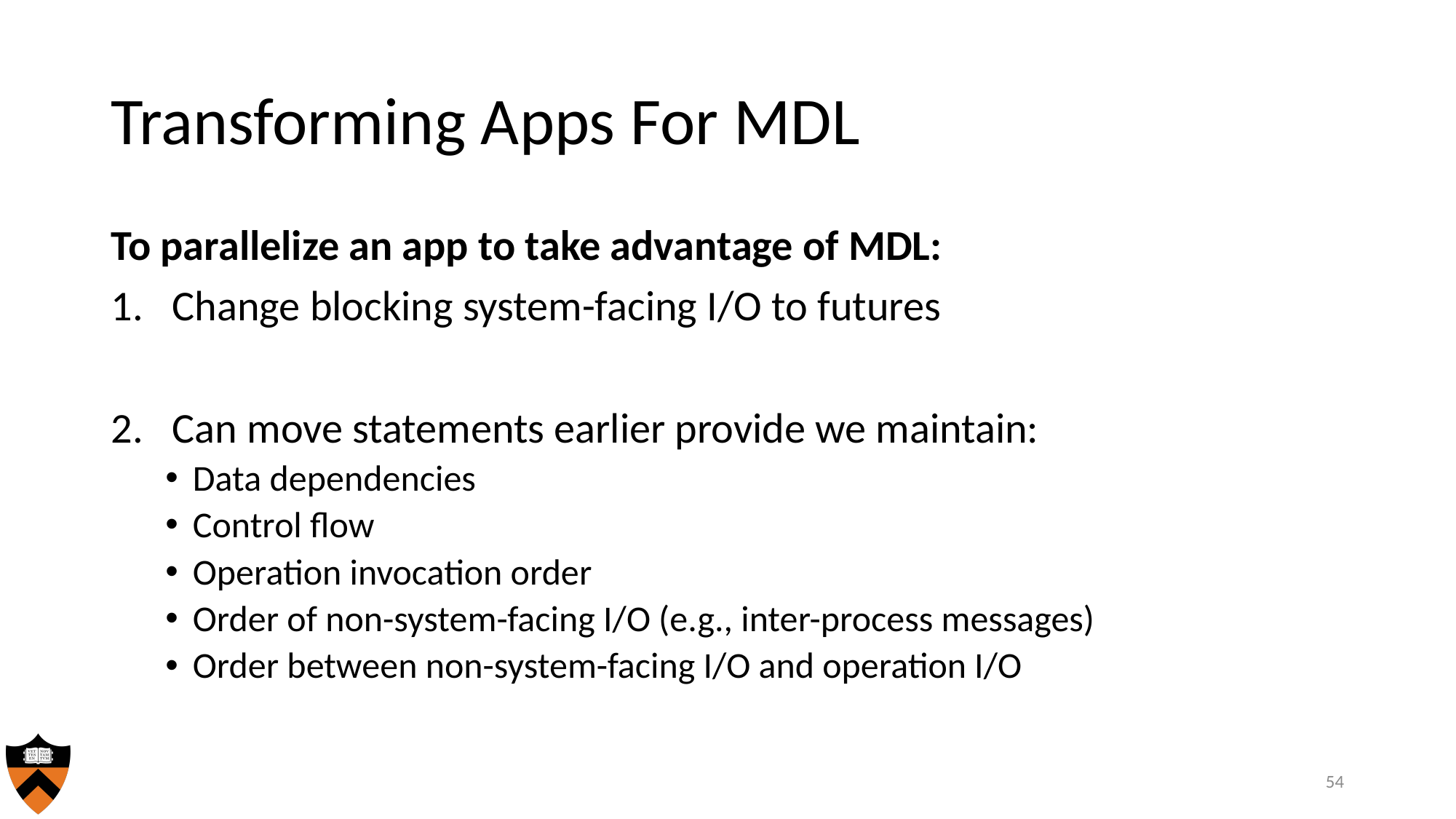

# Transforming Apps For MDL
To parallelize an app to take advantage of MDL:
Change blocking system-facing I/O to futures

Can move statements earlier provide we maintain:
Data dependencies
Control flow
Operation invocation order
Order of non-system-facing I/O (e.g., inter-process messages)
Order between non-system-facing I/O and operation I/O
54